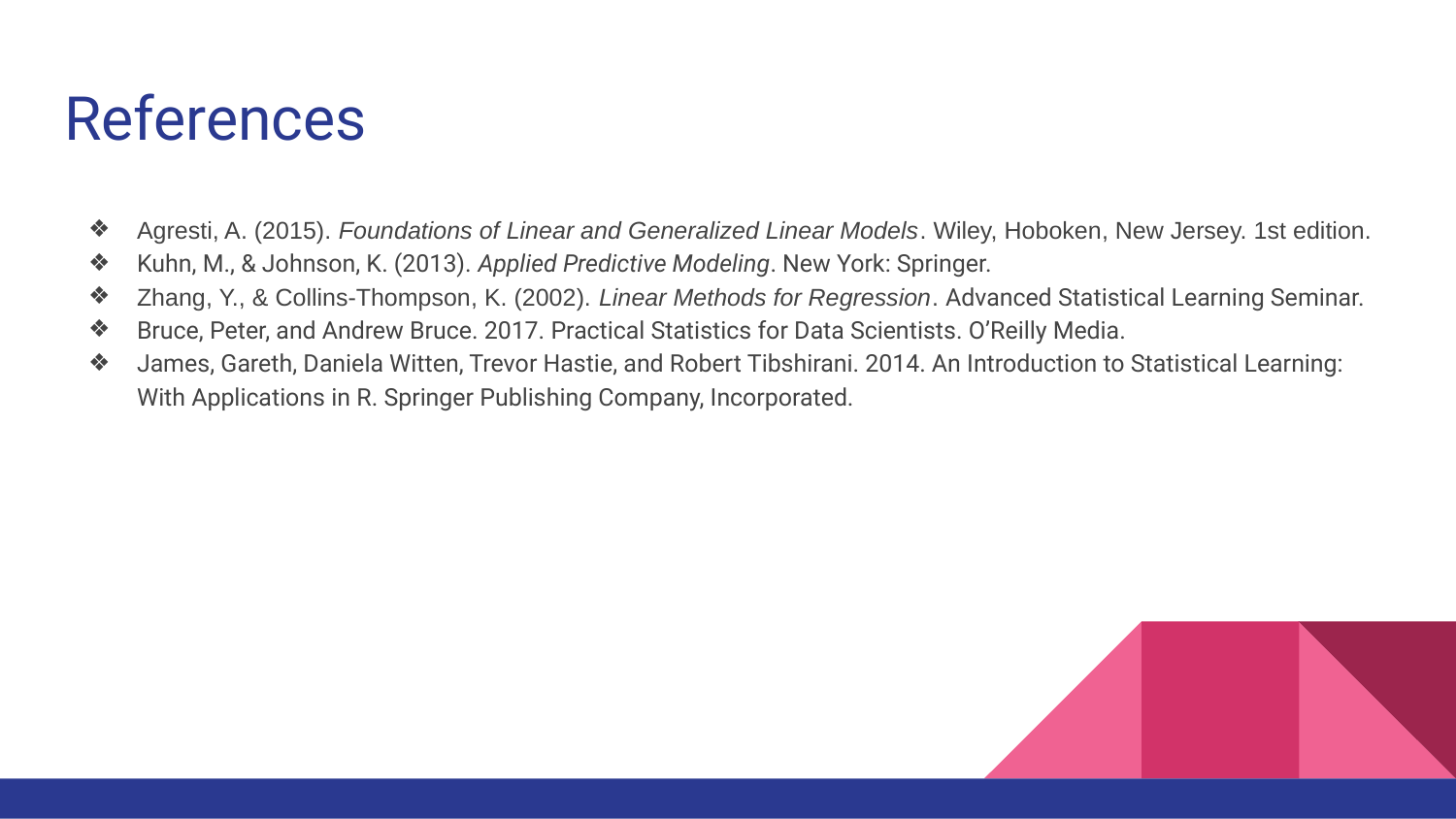

# References
Agresti, A. (2015). Foundations of Linear and Generalized Linear Models. Wiley, Hoboken, New Jersey. 1st edition.
Kuhn, M., & Johnson, K. (2013). Applied Predictive Modeling. New York: Springer.
Zhang, Y., & Collins-Thompson, K. (2002). Linear Methods for Regression. Advanced Statistical Learning Seminar.
Bruce, Peter, and Andrew Bruce. 2017. Practical Statistics for Data Scientists. O’Reilly Media.
James, Gareth, Daniela Witten, Trevor Hastie, and Robert Tibshirani. 2014. An Introduction to Statistical Learning: With Applications in R. Springer Publishing Company, Incorporated.